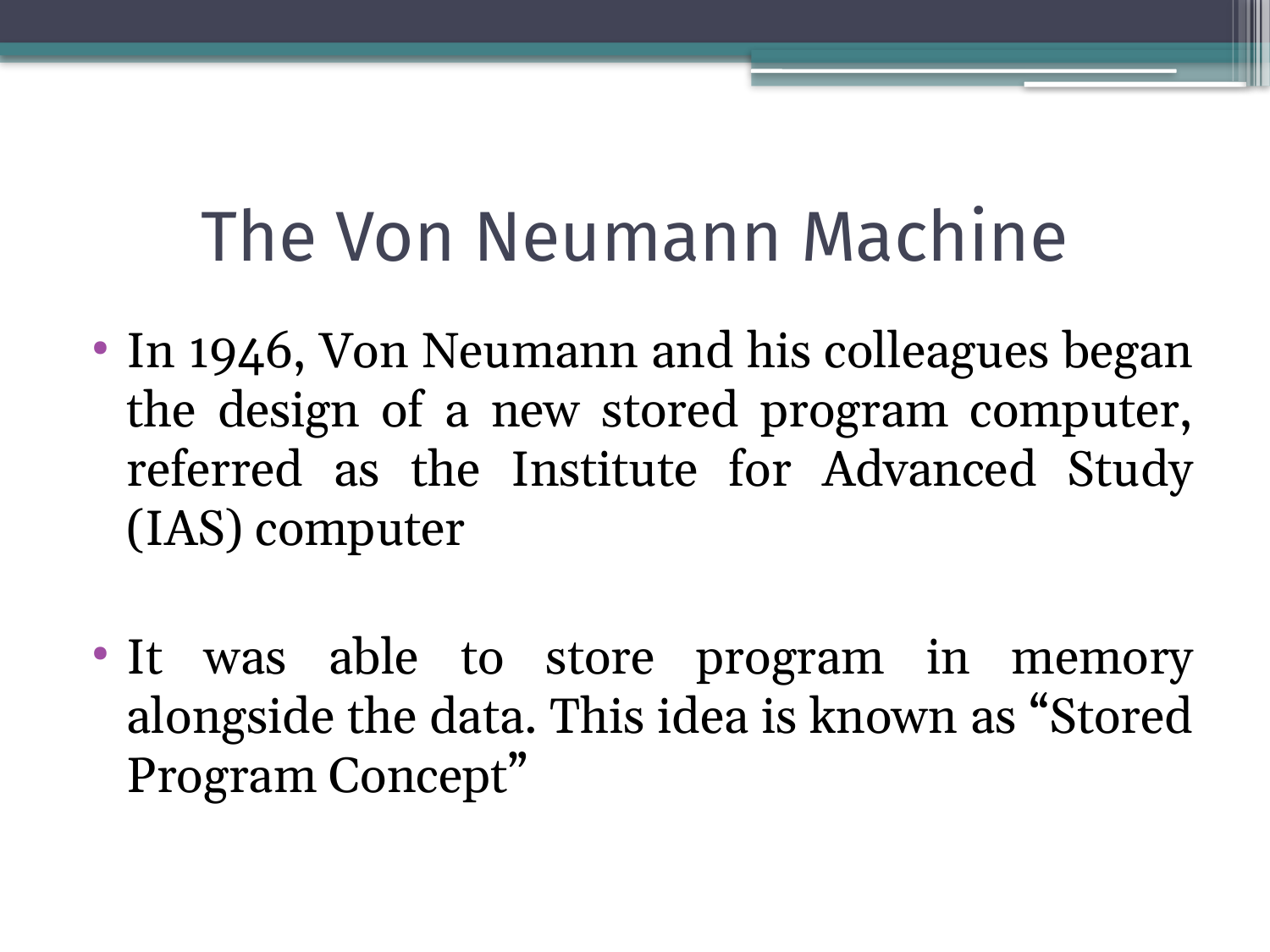

# The Von Neumann Machine
In 1946, Von Neumann and his colleagues began the design of a new stored program computer, referred as the Institute for Advanced Study (IAS) computer

It was able to store program in memory alongside the data. This idea is known as “Stored Program Concept”